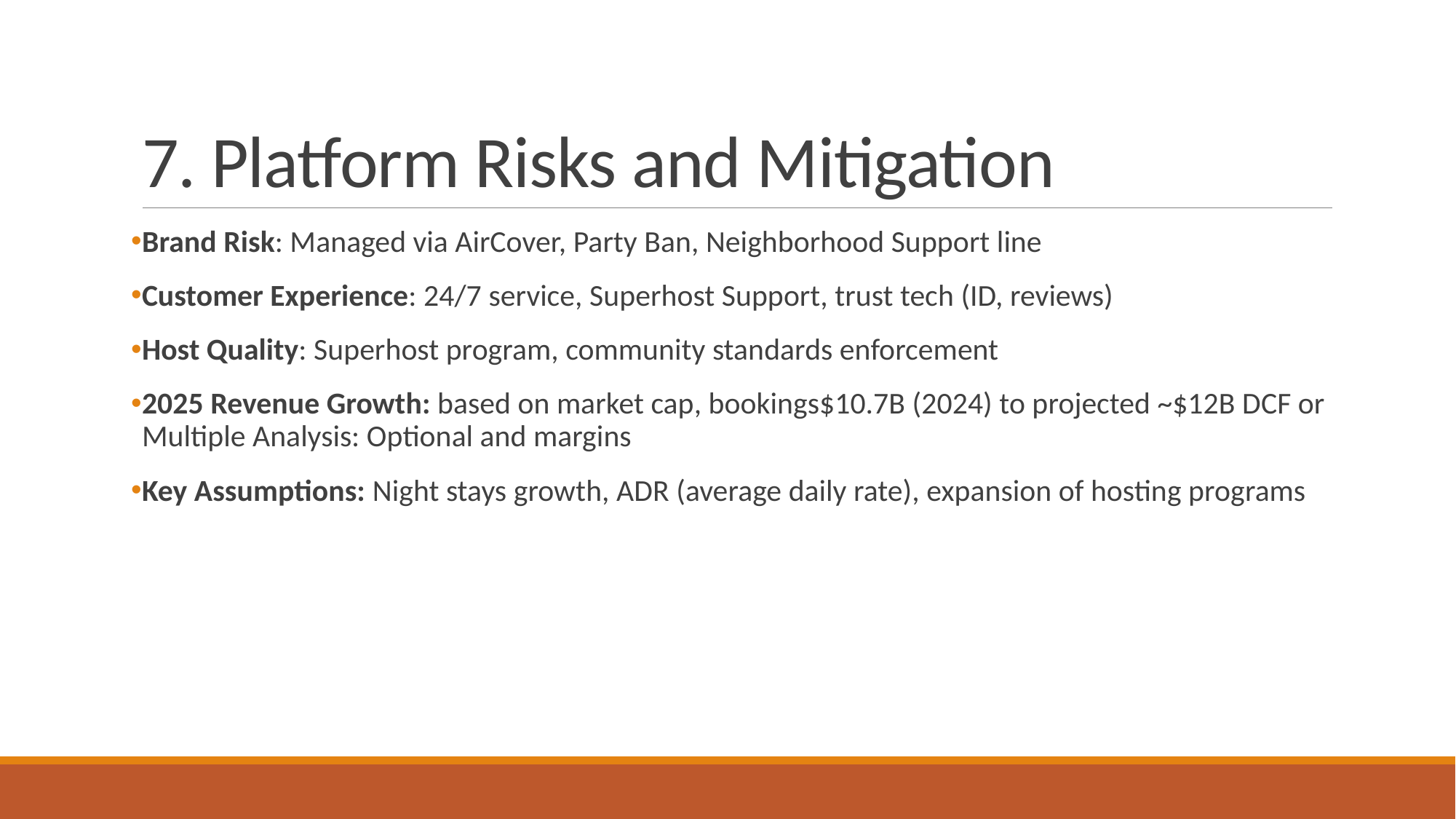

# 7. Platform Risks and Mitigation
Brand Risk: Managed via AirCover, Party Ban, Neighborhood Support line
Customer Experience: 24/7 service, Superhost Support, trust tech (ID, reviews)
Host Quality: Superhost program, community standards enforcement
2025 Revenue Growth: based on market cap, bookings$10.7B (2024) to projected ~$12B DCF or Multiple Analysis: Optional and margins
Key Assumptions: Night stays growth, ADR (average daily rate), expansion of hosting programs